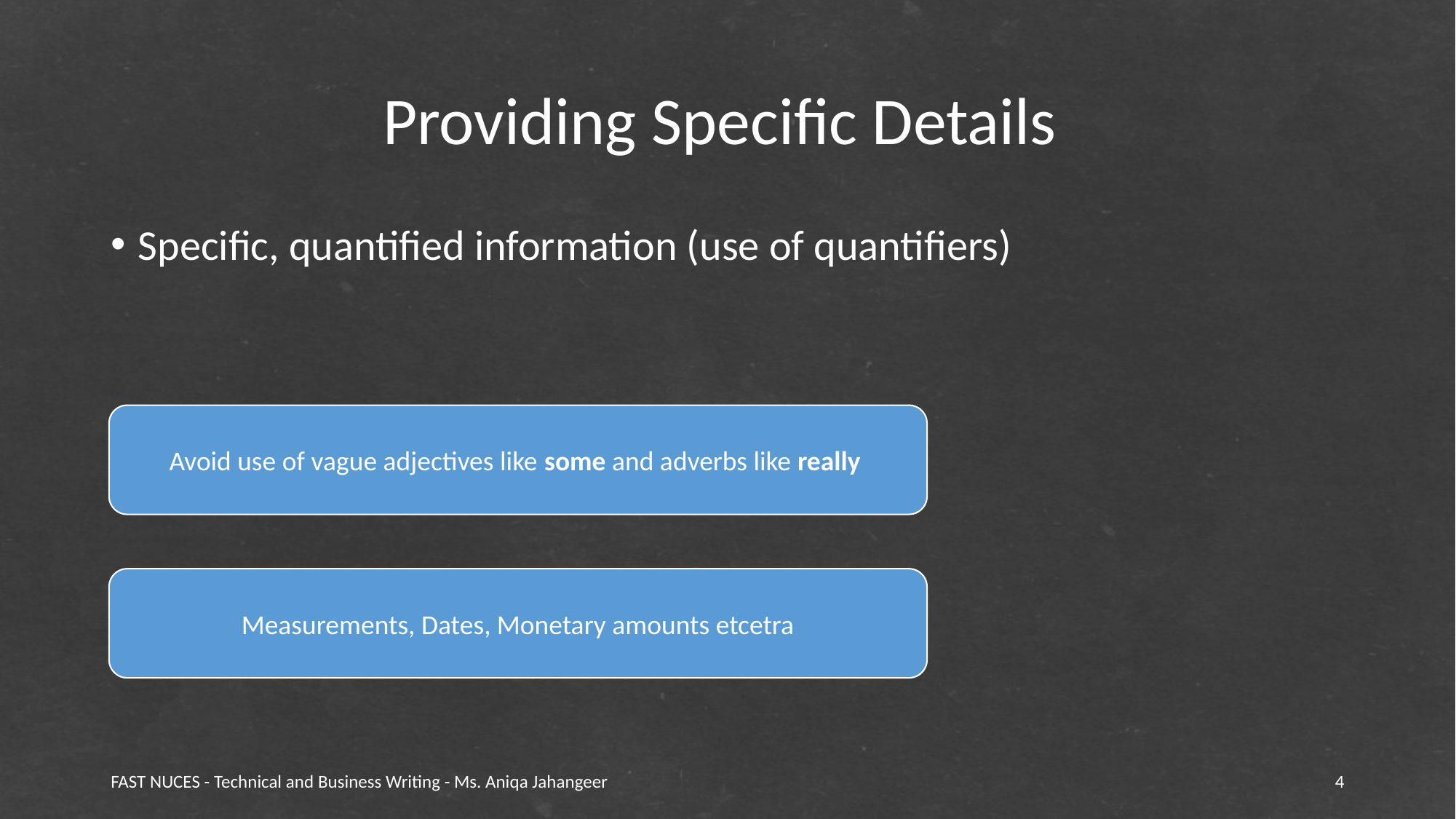

# Providing Specific Details
Specific, quantified information (use of quantifiers)
Avoid use of vague adjectives like some and adverbs like really
Measurements, Dates, Monetary amounts etcetra
FAST NUCES - Technical and Business Writing - Ms. Aniqa Jahangeer
4